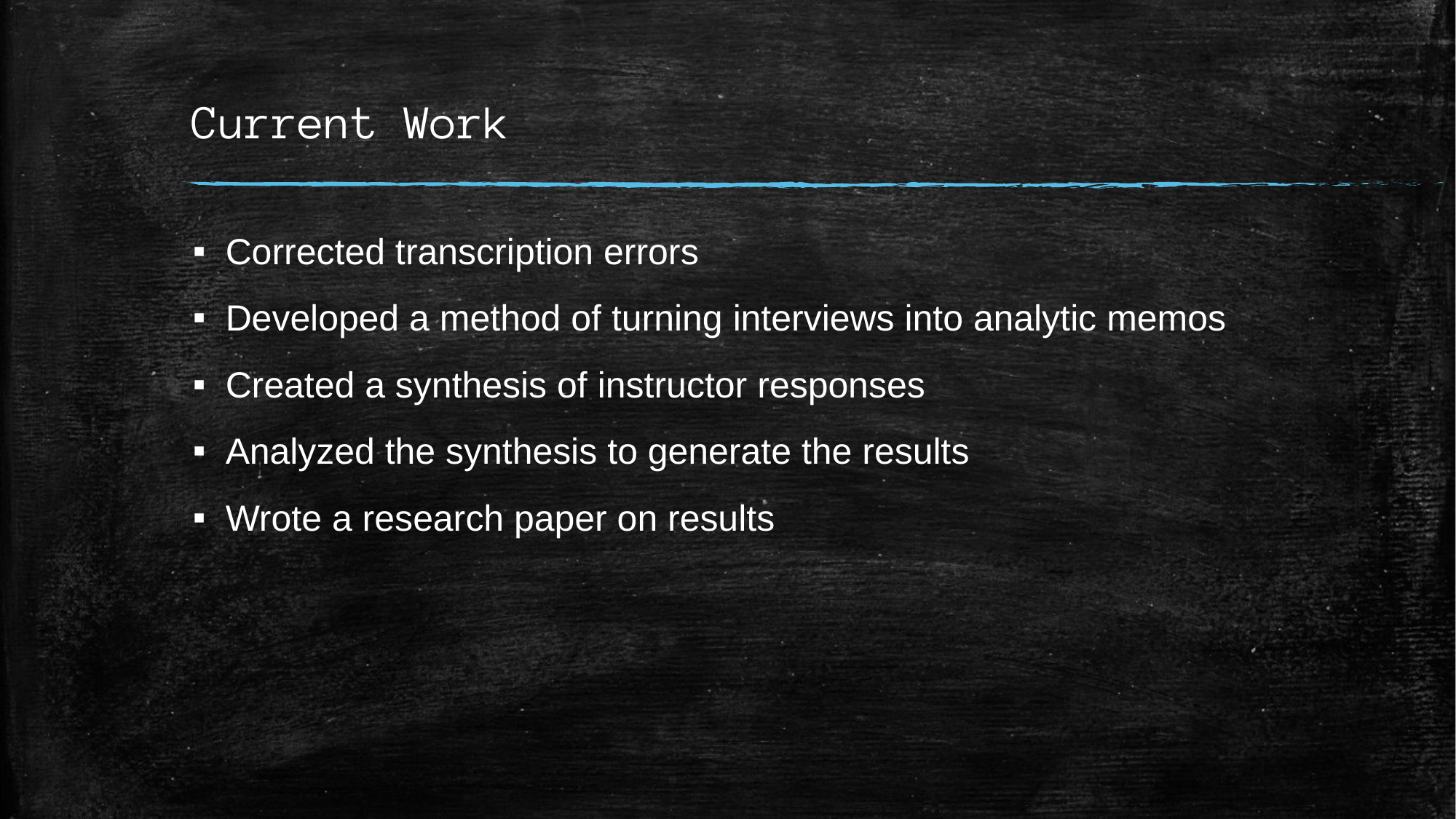

# Current Work
Corrected transcription errors
Developed a method of turning interviews into analytic memos
Created a synthesis of instructor responses
Analyzed the synthesis to generate the results
Wrote a research paper on results